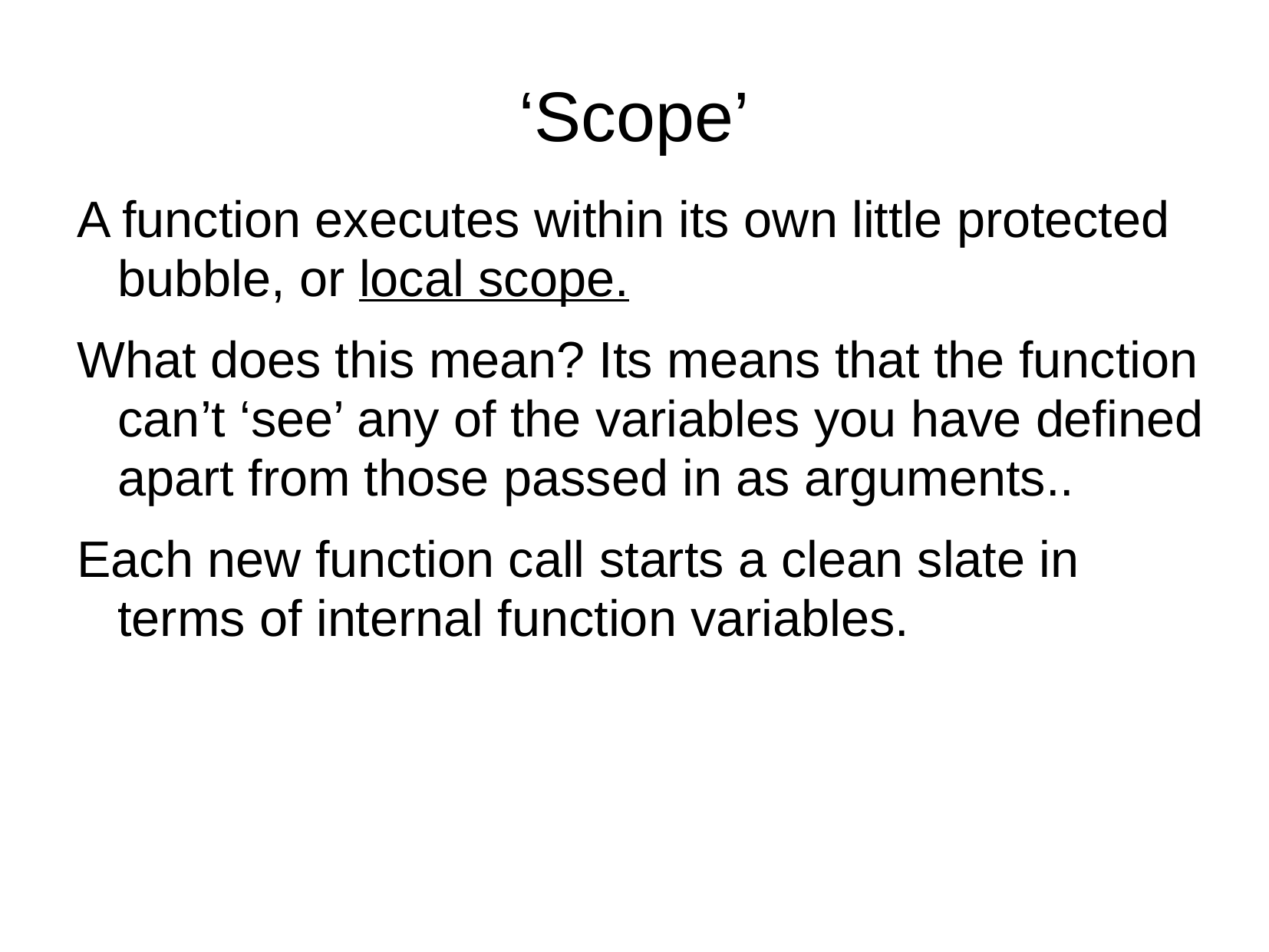

# ‘Scope’
A function executes within its own little protected bubble, or local scope.
What does this mean? Its means that the function can’t ‘see’ any of the variables you have defined apart from those passed in as arguments..
Each new function call starts a clean slate in terms of internal function variables.